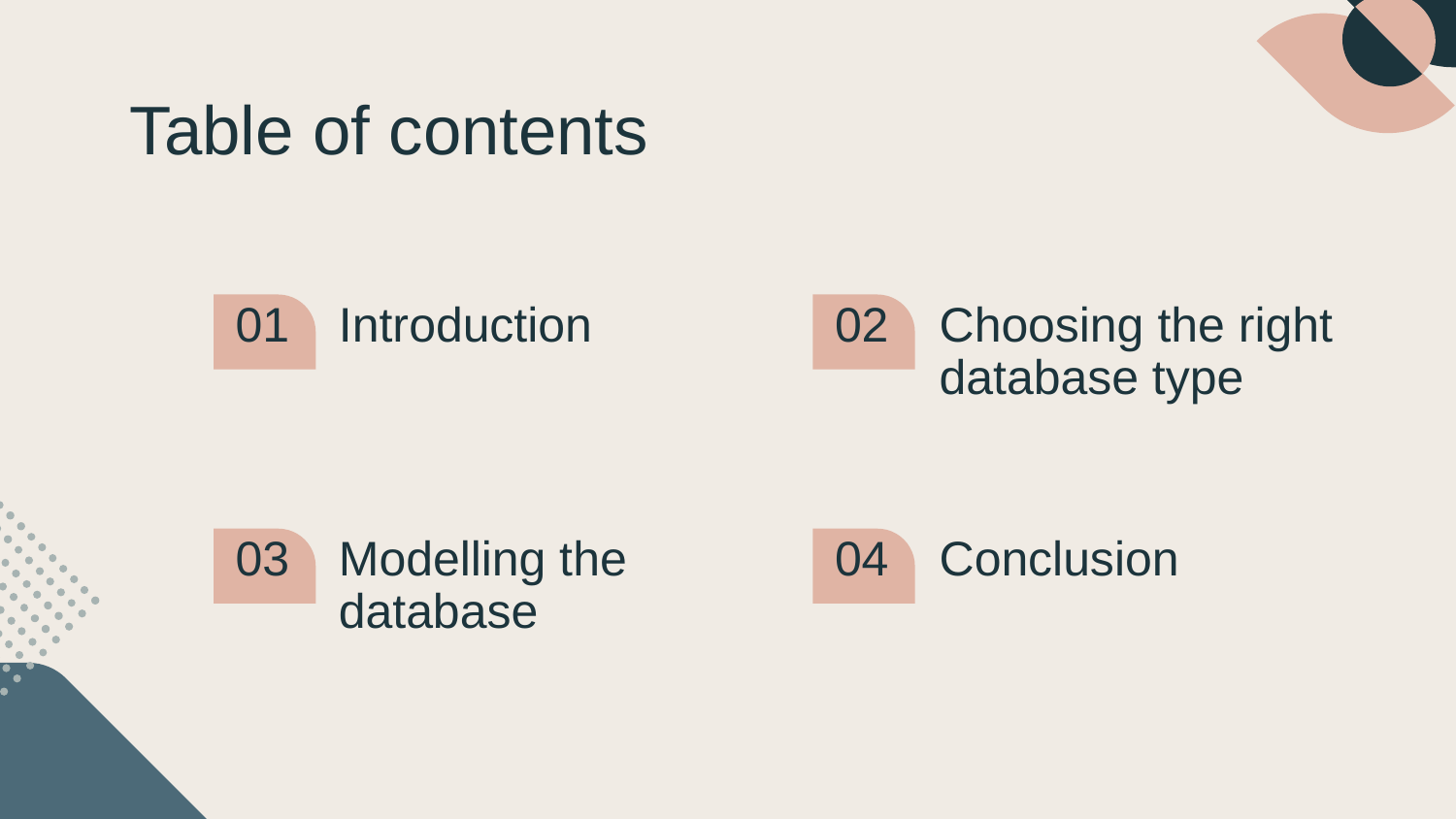

# Table of contents
01
02
Choosing the right database type
Introduction

03
04
Conclusion
Modelling the database